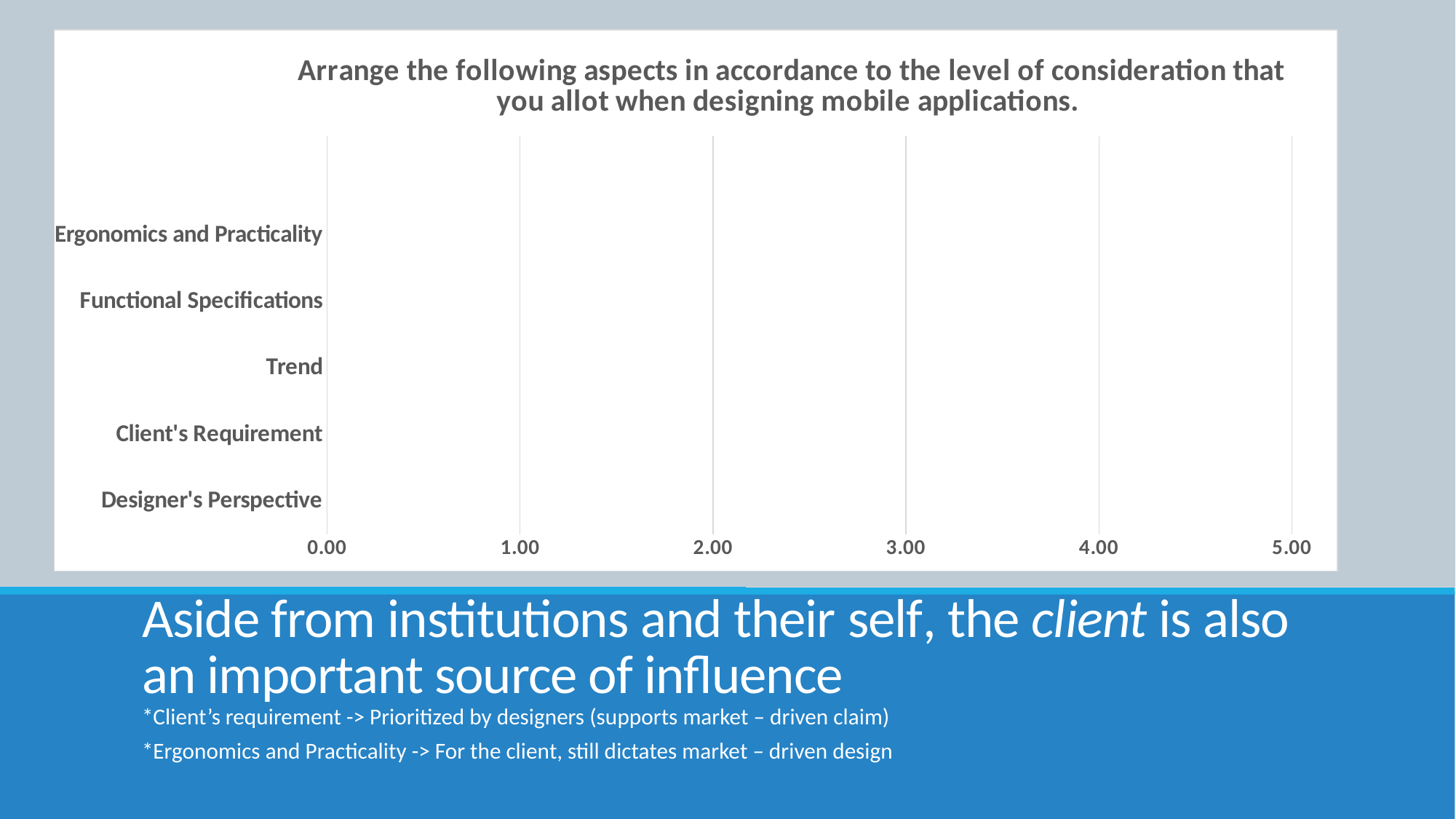

### Chart: Tallying the number of mobile applications in your gadgets, identify the range of your installed applications for each category. (For Designers)

| Category | No apps installed | One app installed | A few apps installed | Multiple apps installed | Many apps installed |
|---|---|---|---|---|---|
| Social Networking Apps | 4.0 | 11.0 | 23.0 | 11.0 | 2.0 |
| Work Communication Apps | 6.0 | 13.0 | 22.0 | 9.0 | 2.0 |
| Personal Communication Apps | 3.0 | 4.0 | 26.0 | 14.0 | 5.0 |
| Business Related Apps | 11.0 | 4.0 | 20.0 | 12.0 | 6.0 |
| Leisure Apps | 1.0 | 8.0 | 17.0 | 18.0 | 9.0 |

### Chart: Arrange the following aspects in accordance to the level of consideration that you allot when designing mobile applications.

| Category | Series 1 | Column1 | Column2 |
|---|---|---|---|
| Designer's Perspective | 2.52 | None | None |
| Client's Requirement | 3.27 | None | None |
| Trend | 2.58 | None | None |
| Functional Specifications | 2.8699999999999997 | None | None |
| Ergonomics and Practicality | 3.04 | None | None |
# Aside from institutions and their self, the client is also an important source of influence
*Client’s requirement -> Prioritized by designers (supports market – driven claim)
*Ergonomics and Practicality -> For the client, still dictates market – driven design